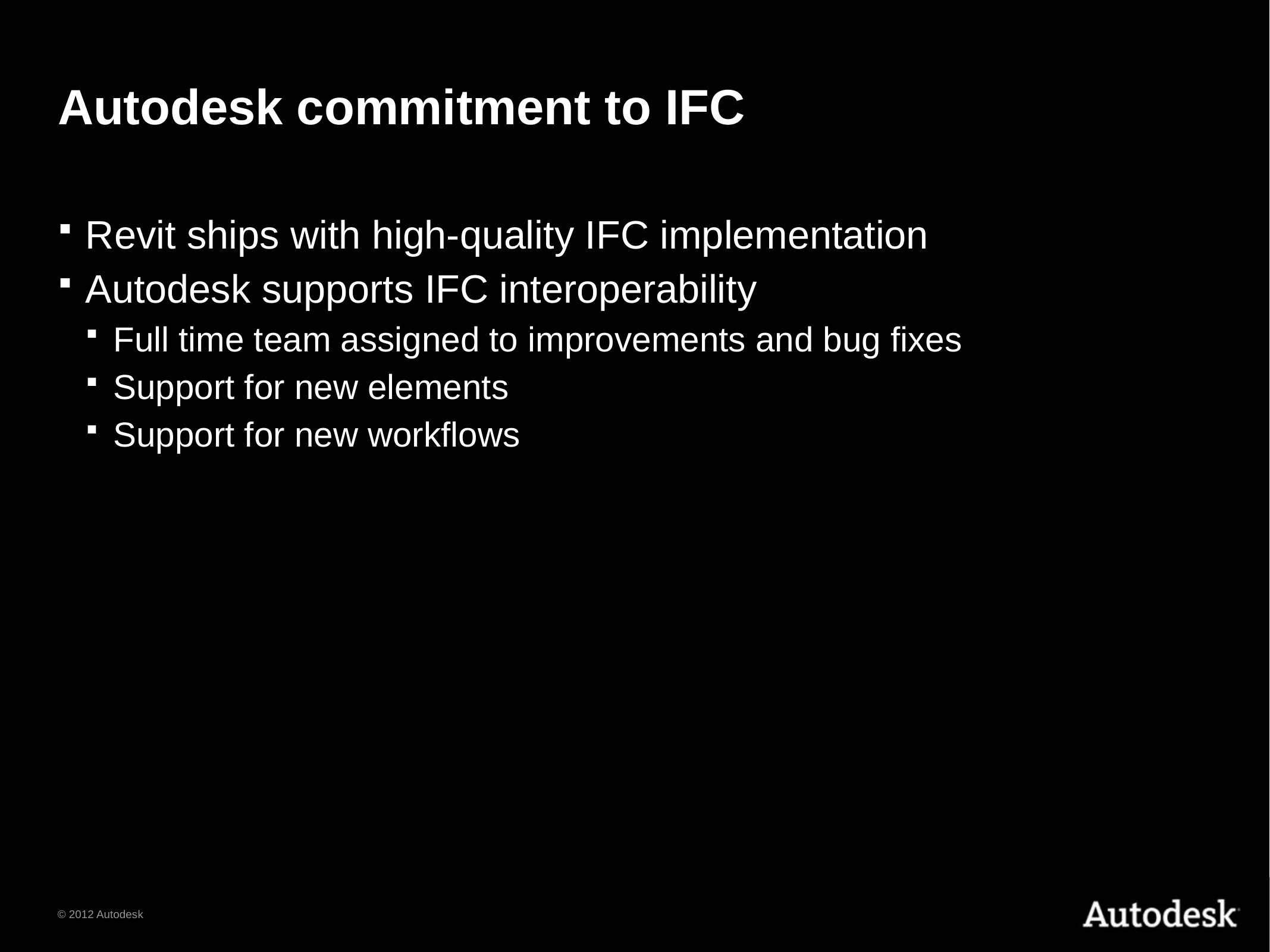

# Autodesk commitment to IFC
Revit ships with high-quality IFC implementation
Autodesk supports IFC interoperability
Full time team assigned to improvements and bug fixes
Support for new elements
Support for new workflows